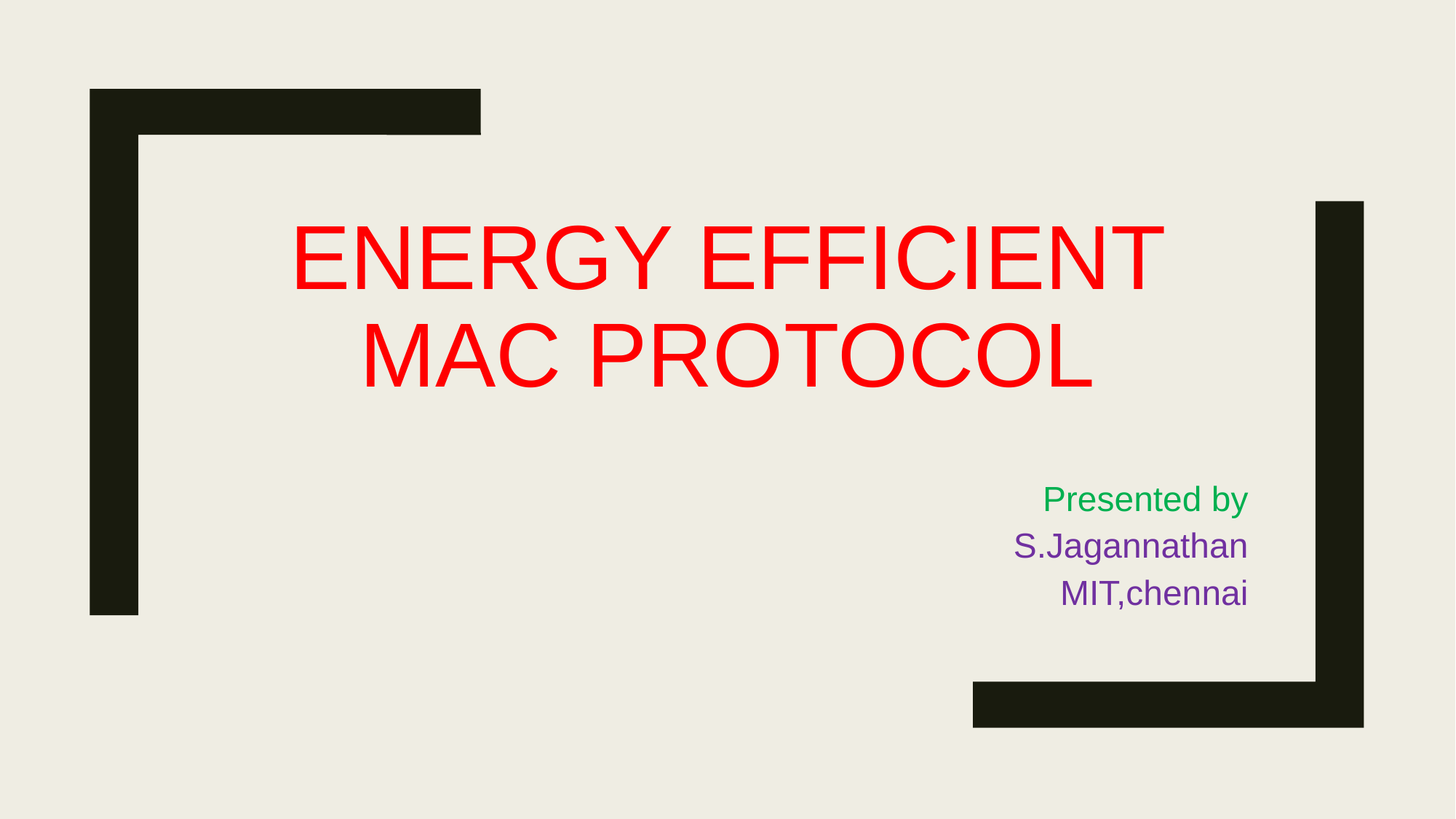

# Energy Efficient mac protocol
Presented by
S.Jagannathan
MIT,chennai